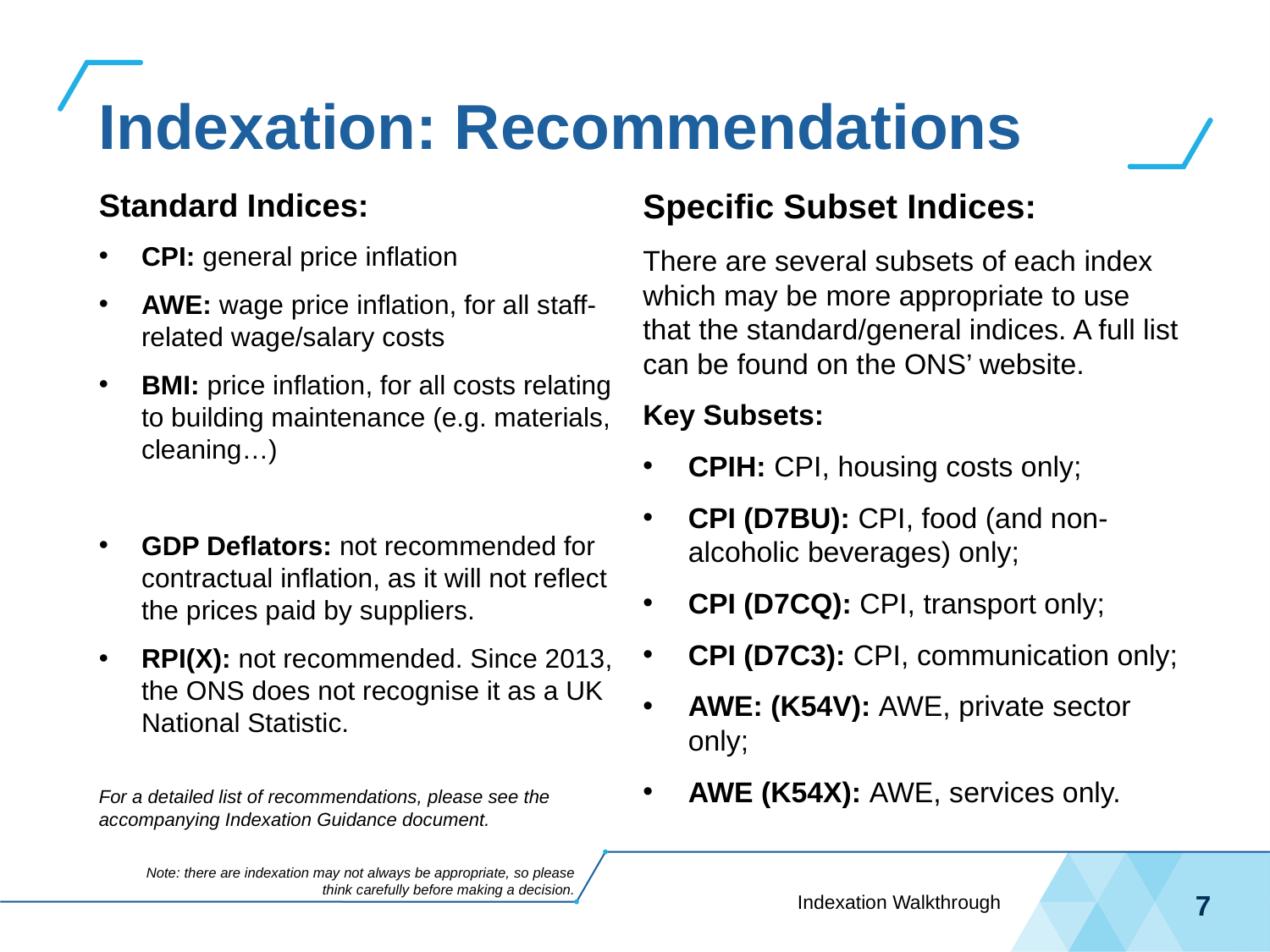

# Indexation: Recommendations
Standard Indices:
CPI: general price inflation
AWE: wage price inflation, for all staff-related wage/salary costs
BMI: price inflation, for all costs relating to building maintenance (e.g. materials, cleaning…)

GDP Deflators: not recommended for contractual inflation, as it will not reflect the prices paid by suppliers.
RPI(X): not recommended. Since 2013, the ONS does not recognise it as a UK National Statistic.

For a detailed list of recommendations, please see the accompanying Indexation Guidance document.
Specific Subset Indices:
There are several subsets of each index which may be more appropriate to use that the standard/general indices. A full list can be found on the ONS’ website.
Key Subsets:
CPIH: CPI, housing costs only;
CPI (D7BU): CPI, food (and non-alcoholic beverages) only;
CPI (D7CQ): CPI, transport only;
CPI (D7C3): CPI, communication only;
AWE: (K54V): AWE, private sector only;
AWE (K54X): AWE, services only.

Note: there are indexation may not always be appropriate, so please think carefully before making a decision.
Indexation Walkthrough
7